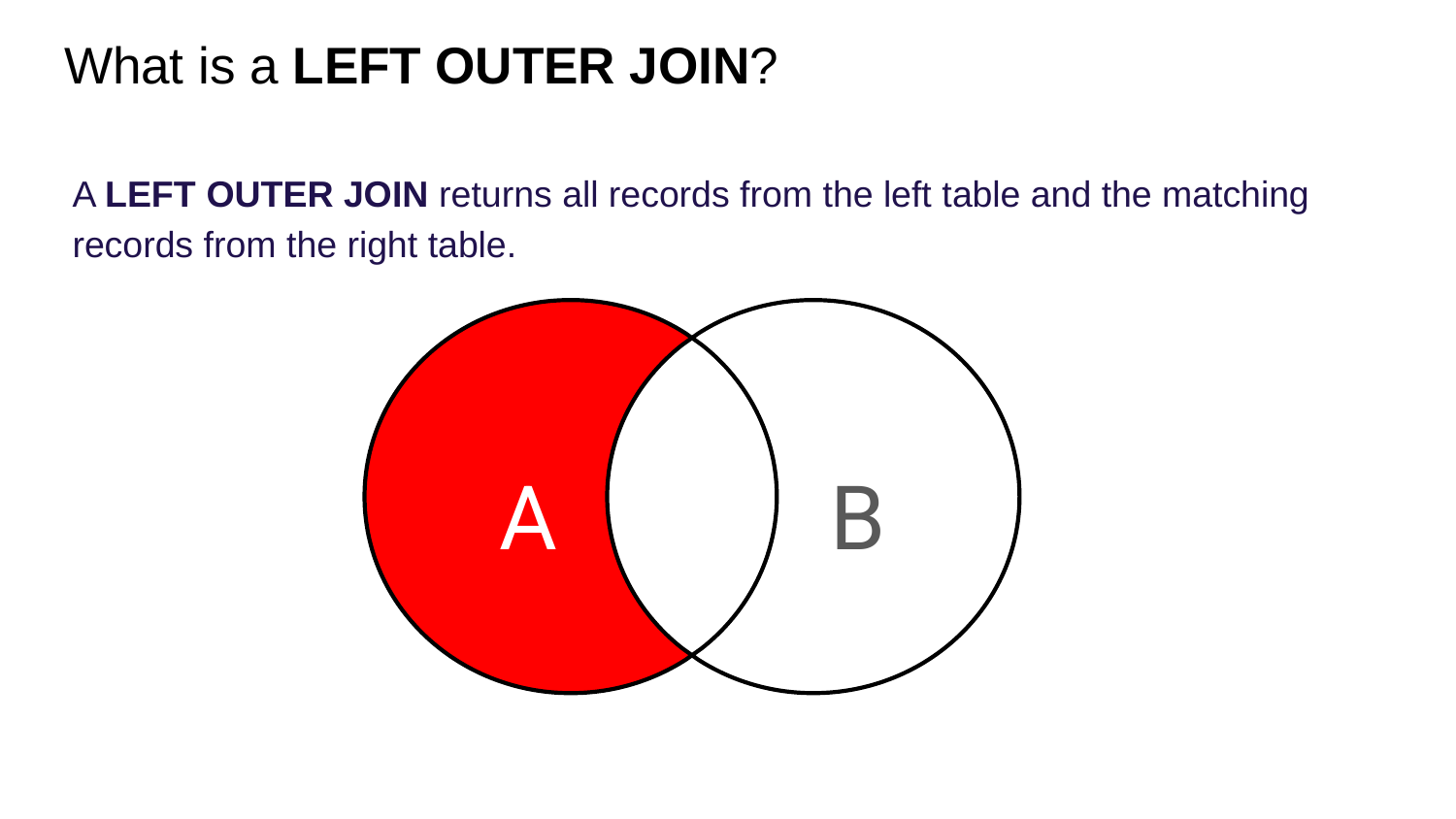

# What is a LEFT OUTER JOIN?
A LEFT OUTER JOIN returns all records from the left table and the matching records from the right table.

A
B